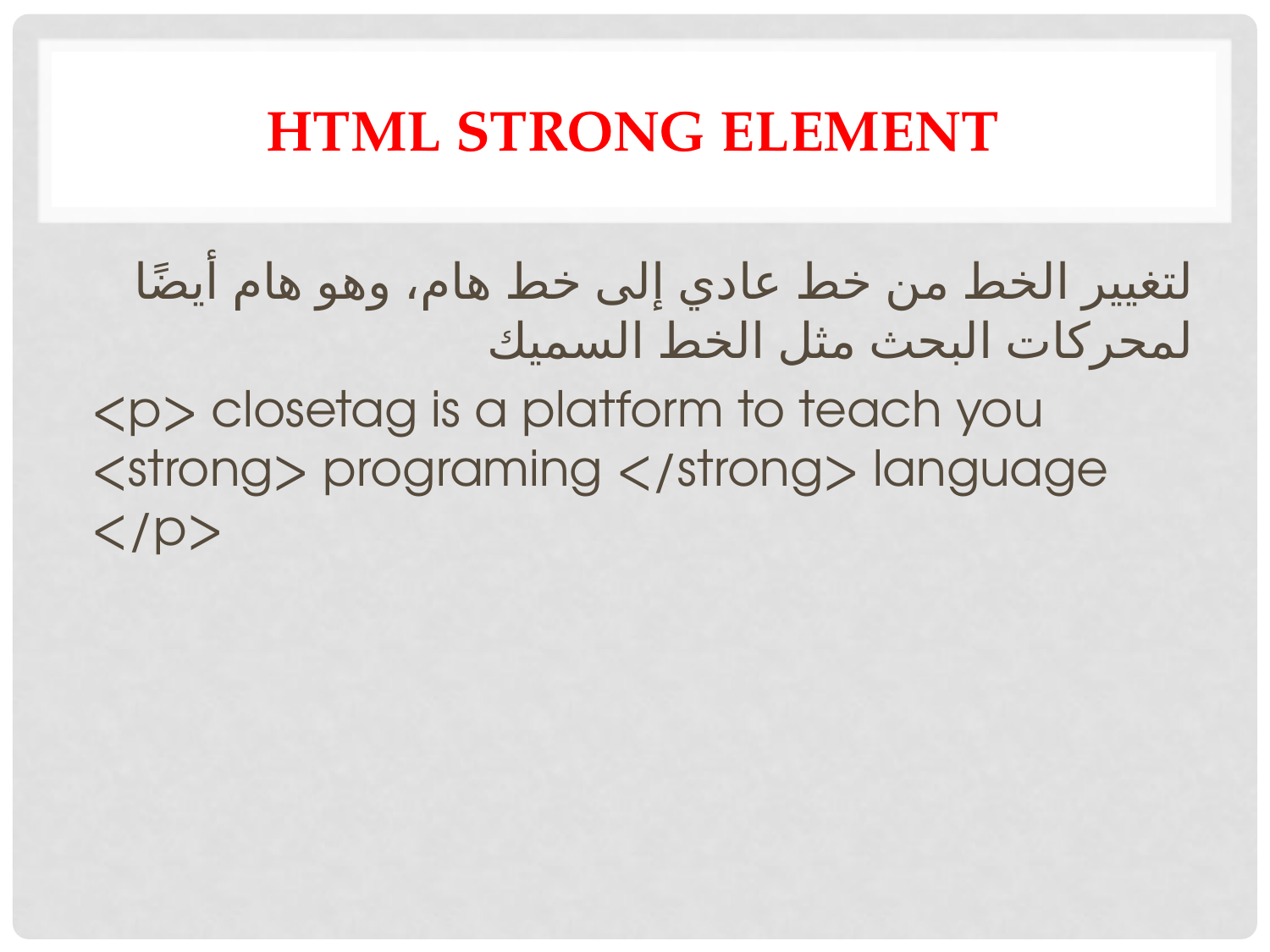

# HTML strong element
لتغيير الخط من خط عادي إلى خط هام، وهو هام أيضًا   لمحركات البحث مثل الخط السميك
<p> closetag is a platform to teach you <strong> programing </strong> language </p>